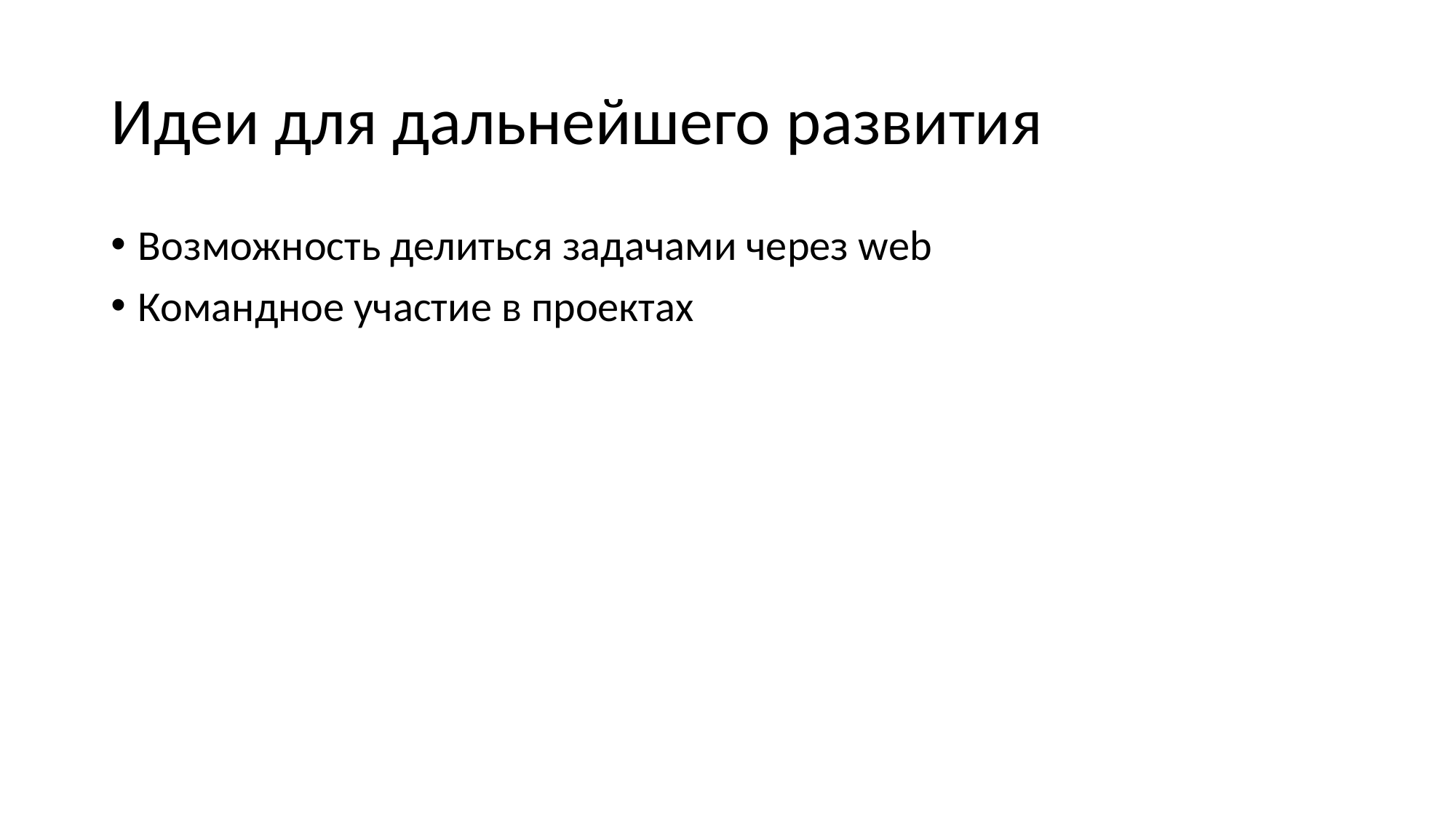

# Идеи для дальнейшего развития
Возможность делиться задачами через web
Командное участие в проектах